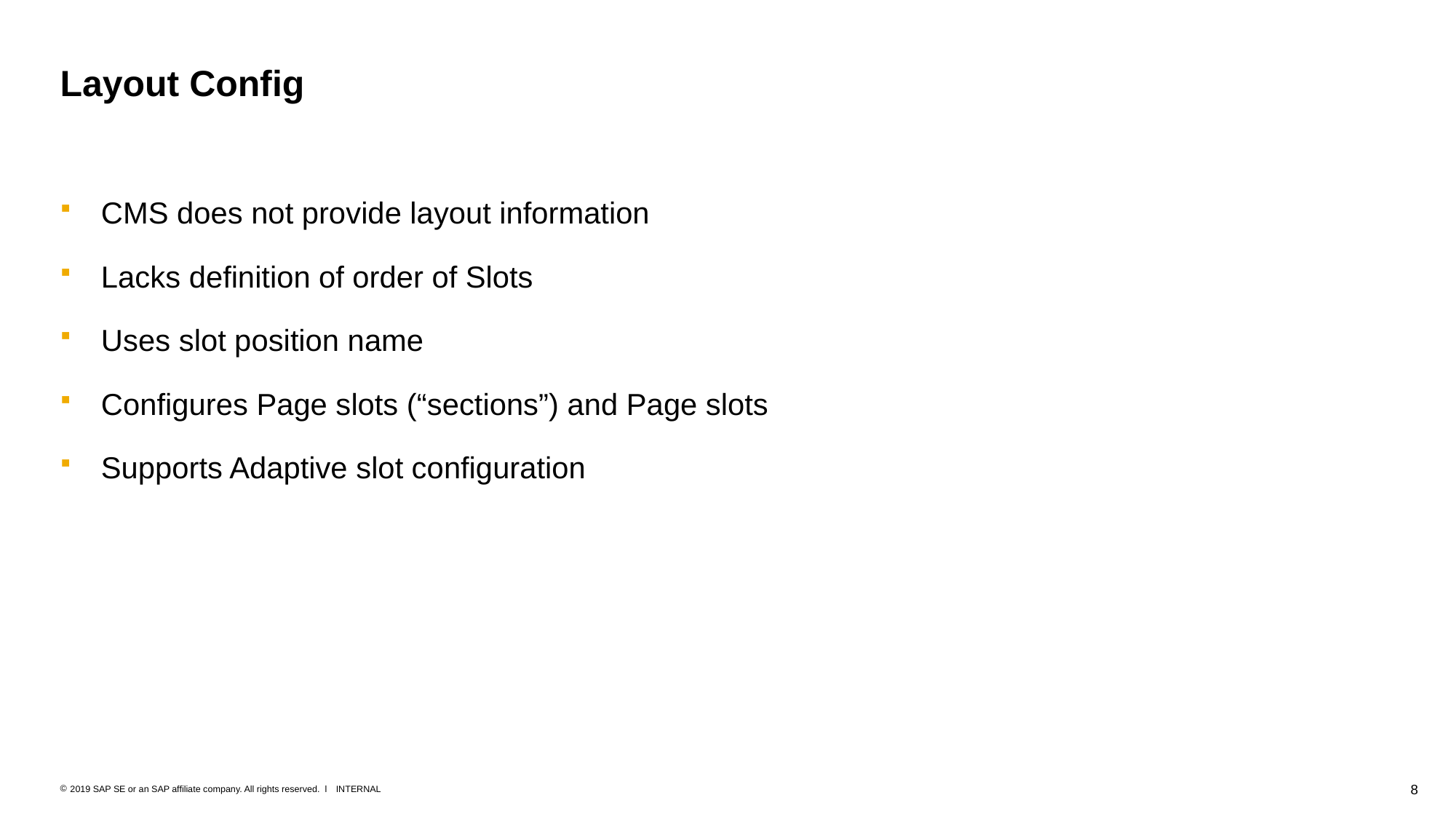

# Layout Config
CMS does not provide layout information
Lacks definition of order of Slots
Uses slot position name
Configures Page slots (“sections”) and Page slots
Supports Adaptive slot configuration